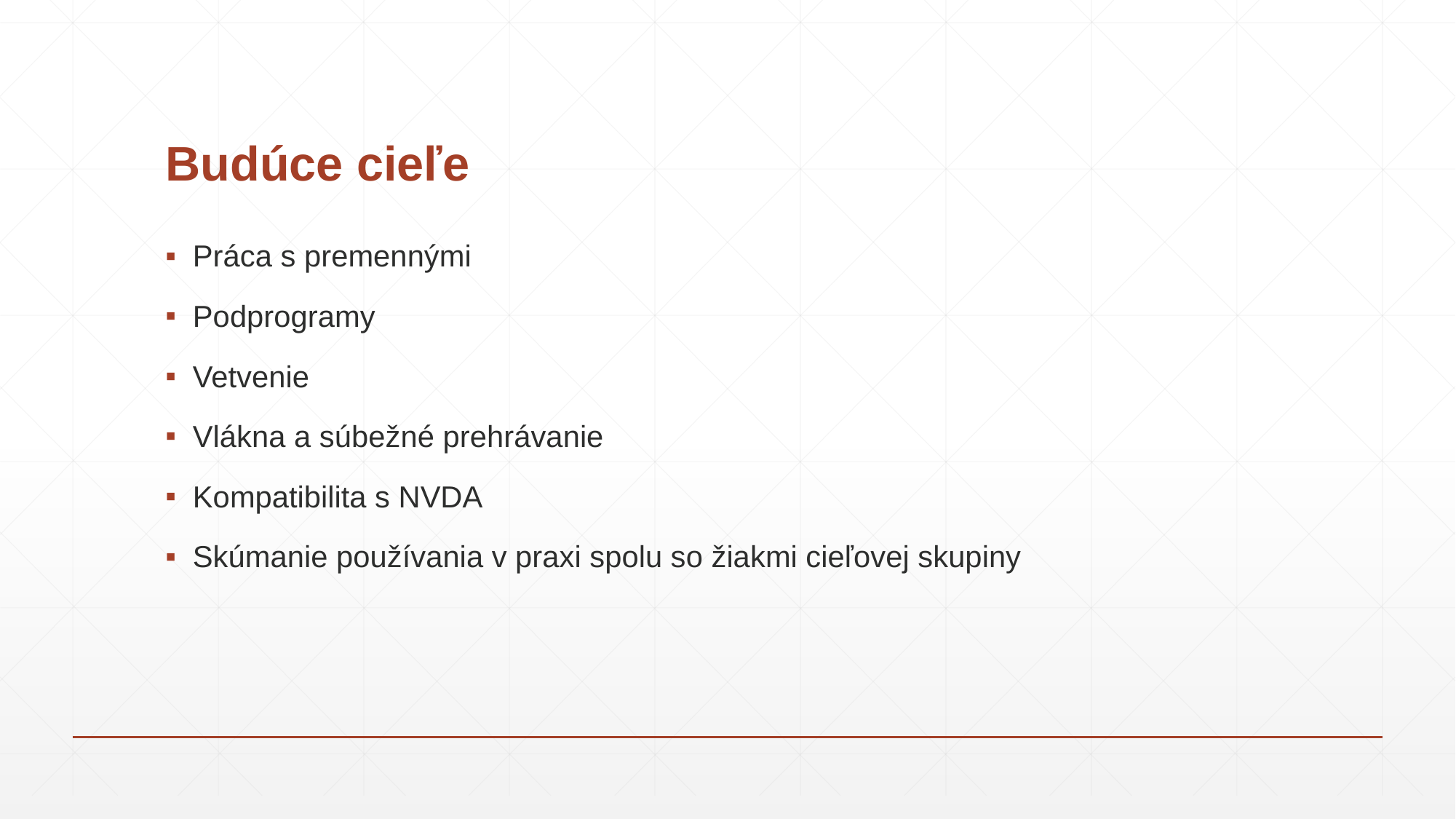

# Budúce cieľe
Práca s premennými
Podprogramy
Vetvenie
Vlákna a súbežné prehrávanie
Kompatibilita s NVDA
Skúmanie používania v praxi spolu so žiakmi cieľovej skupiny